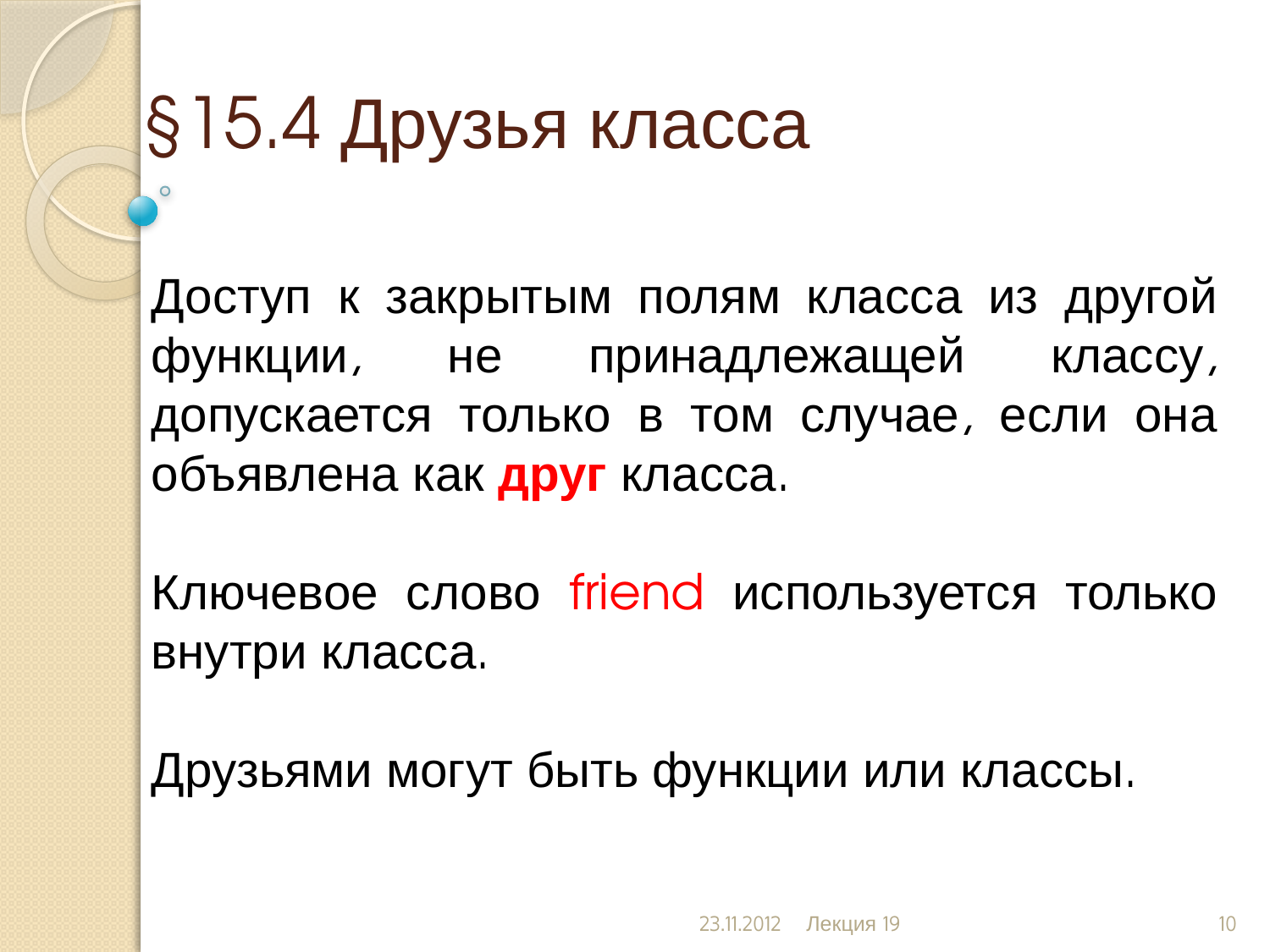

# §15.4 Друзья класса
Доступ к закрытым полям класса из другой функции, не принадлежащей классу, допускается только в том случае, если она объявлена как друг класса.

Ключевое слово friend используется только внутри класса.

Друзьями могут быть функции или классы.
23.11.2012
Лекция 19
10